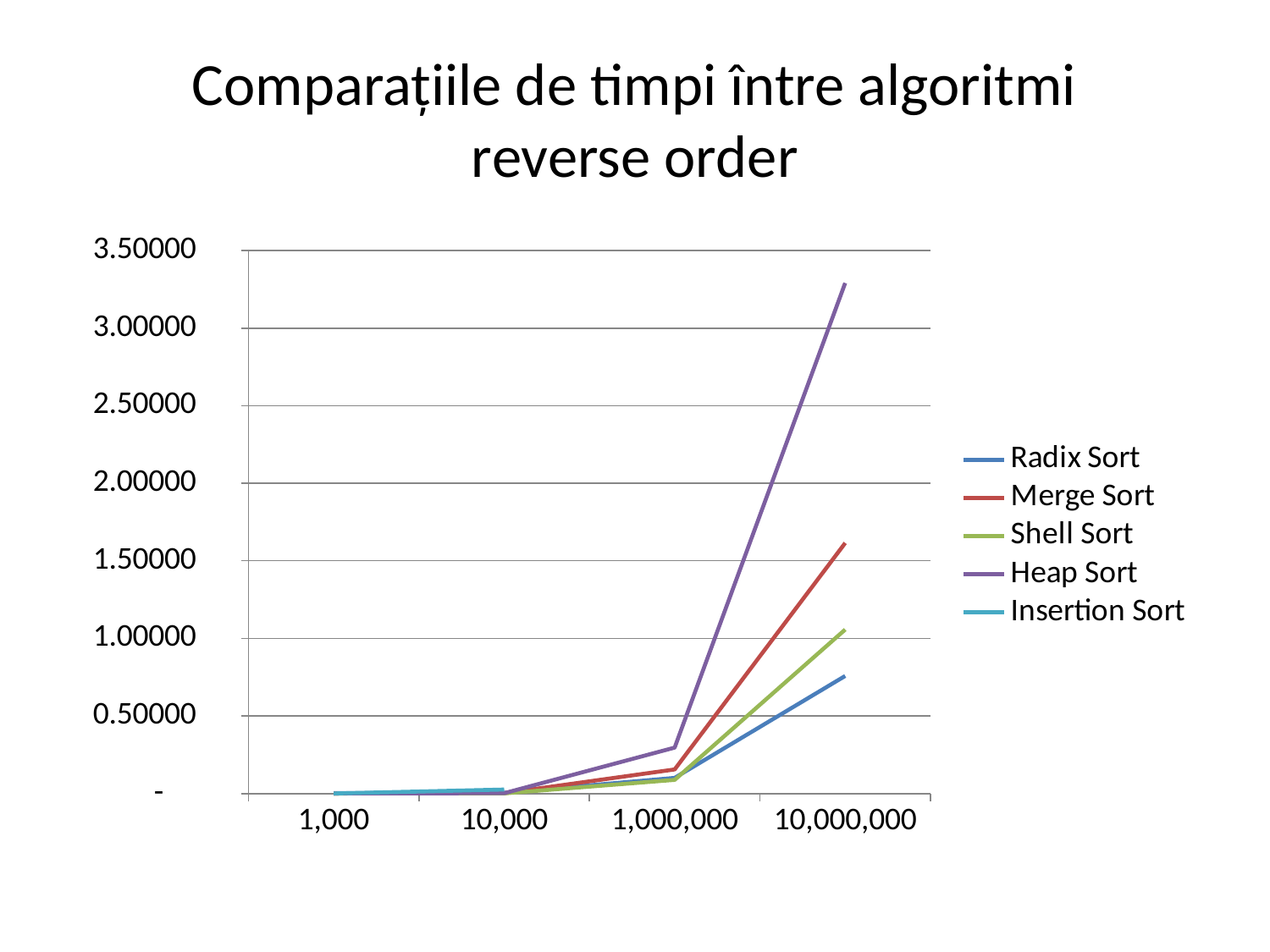

# Comparațiile de timpi între algoritmi​ reverse order

### Chart

| Category | Radix Sort | Merge Sort | Shell Sort | Heap Sort | Insertion Sort |
|---|---|---|---|---|---|
| 1000 | 0.00321542 | 0.000199075 | 0.000125225 | 0.00024955 | 0.000249888 |
| 10000 | 0.00456795 | 0.00189978 | 0.00069155 | 0.00222445 | 0.0257428 |
| 1000000 | 0.100584 | 0.155131 | 0.0878886 | 0.295819 | None |
| 10000000 | 0.757841 | 1.61475 | 1.05669 | 3.29095 | None |